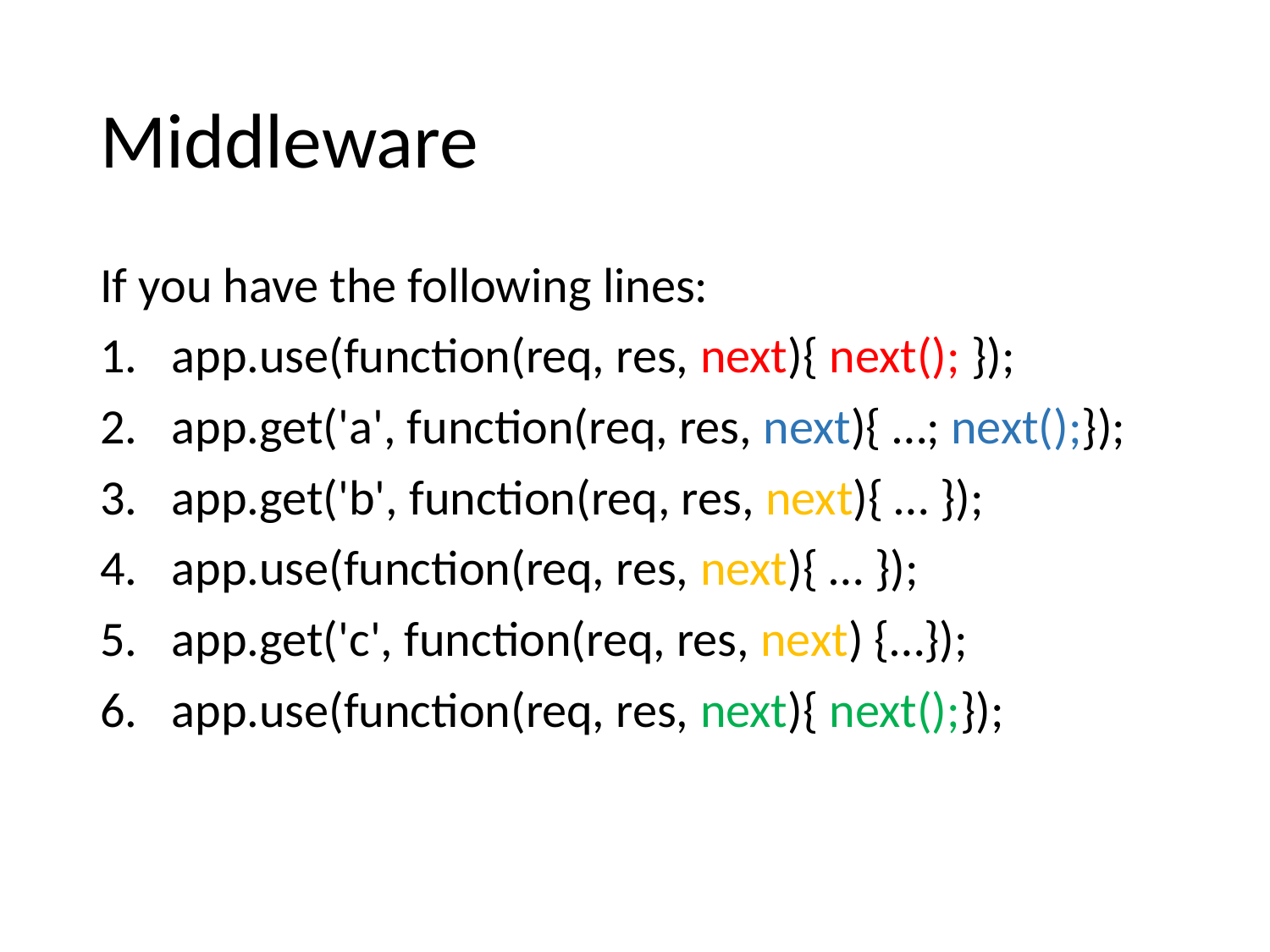

# Middleware
If you have the following lines:
app.use(function(req, res, next){ next(); });
app.get('a', function(req, res, next){ …; next();});
app.get('b', function(req, res, next){ … });
app.use(function(req, res, next){ … });
app.get('c', function(req, res, next) {…});
app.use(function(req, res, next){ next();});